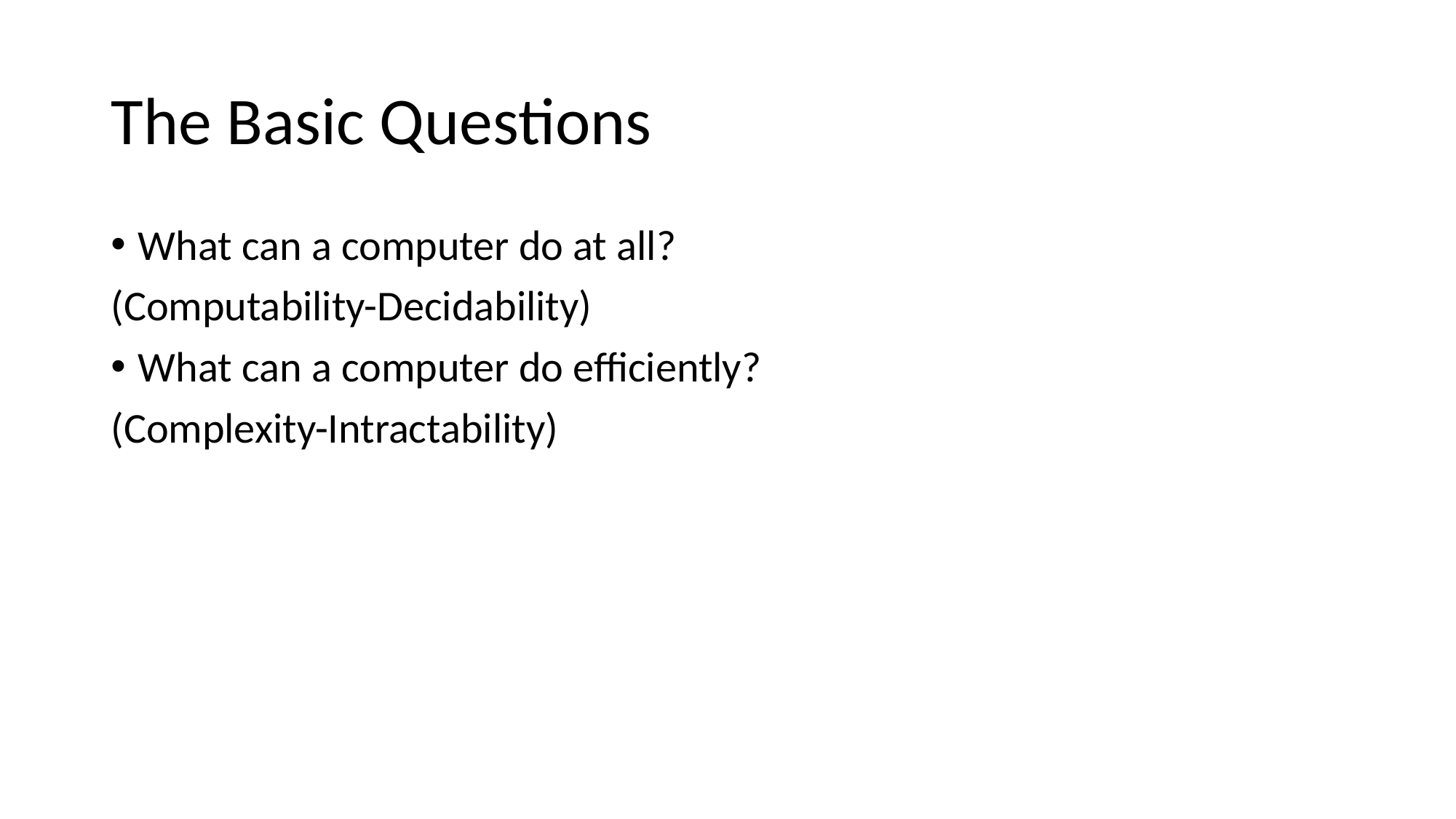

# The Basic Questions
What can a computer do at all?
(Computability-Decidability)
What can a computer do efficiently?
(Complexity-Intractability)